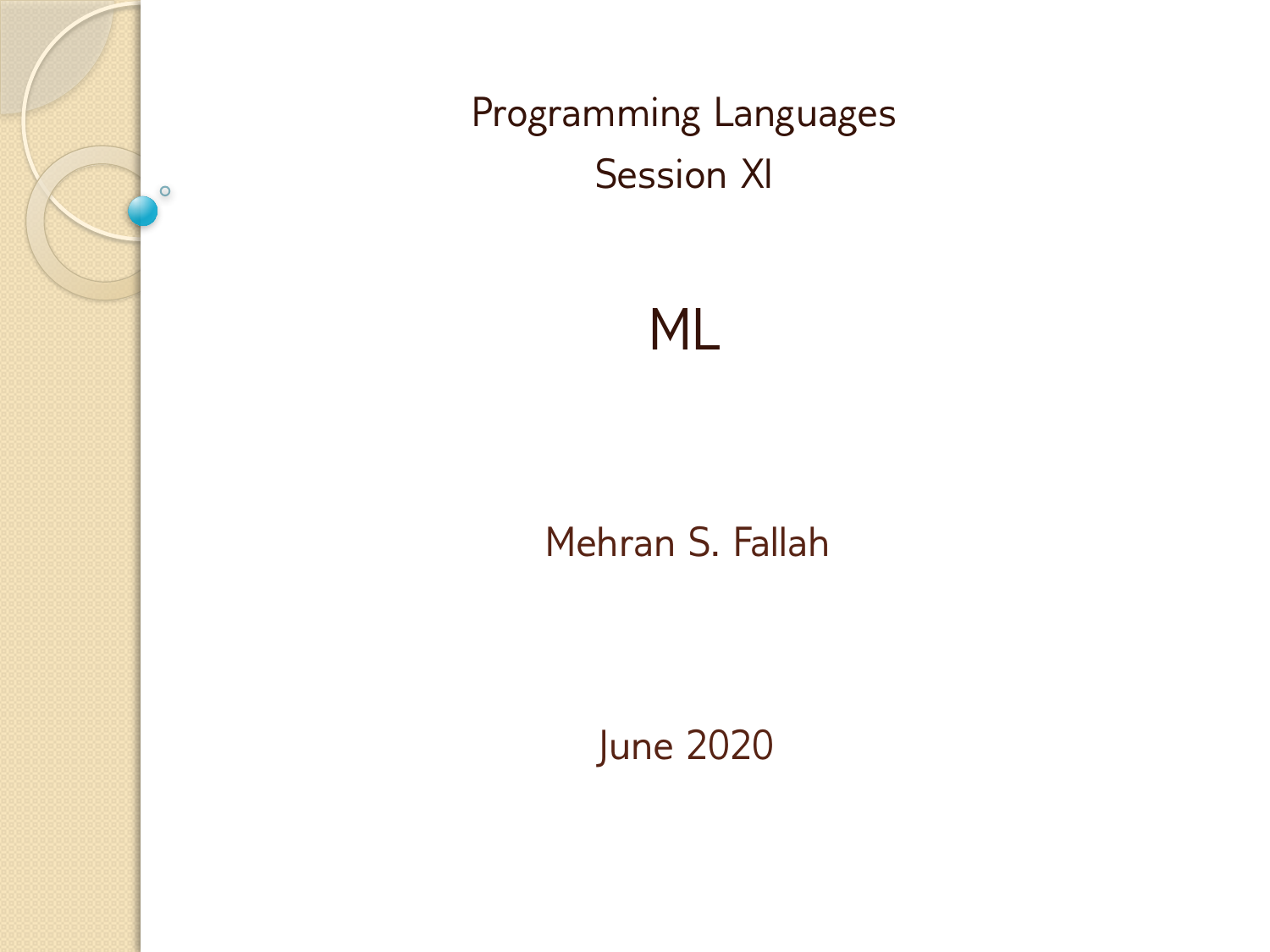

Programming Languages
Session XI

ML
# Mehran S. Fallah June 2020